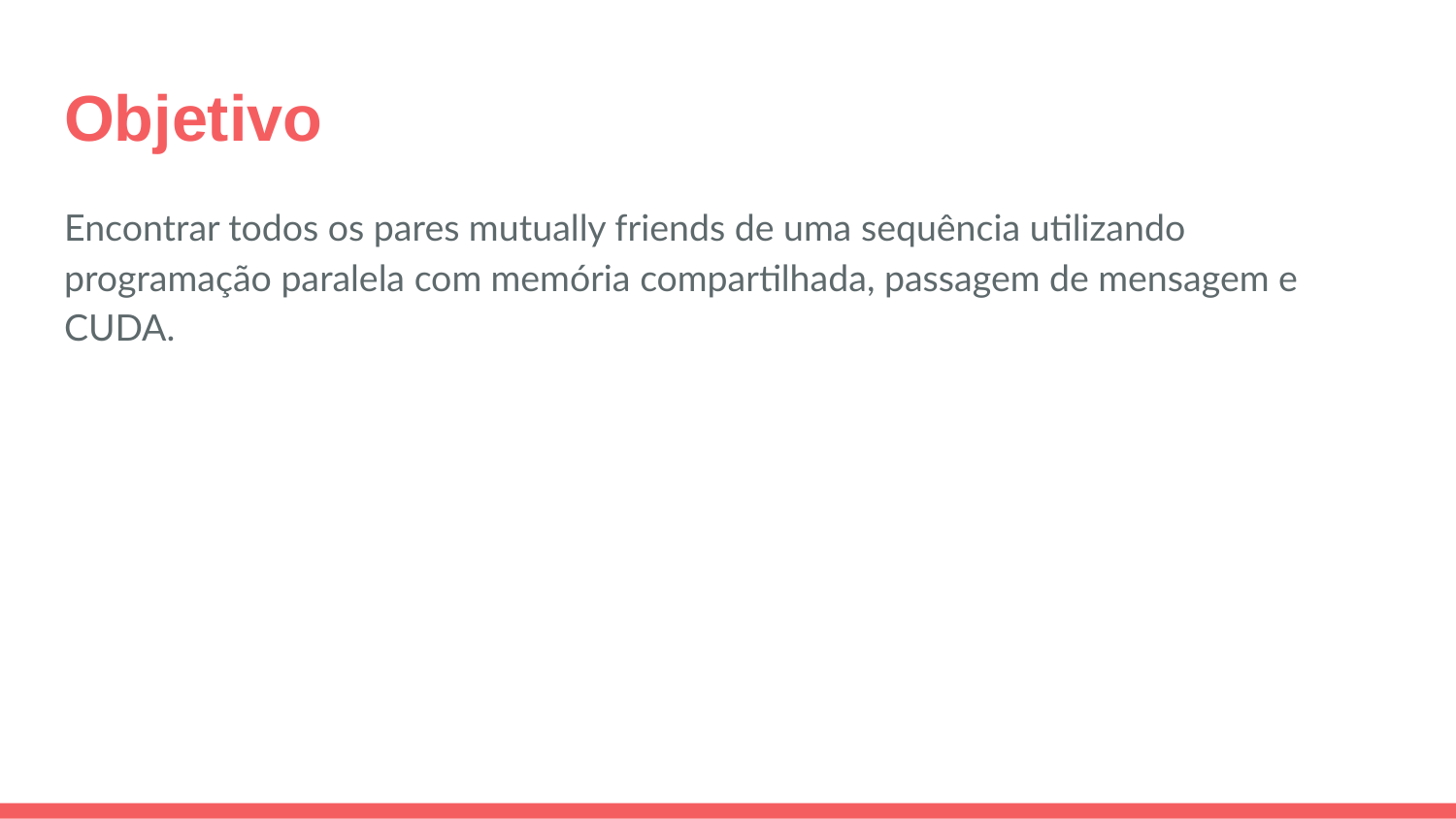

# Objetivo
Encontrar todos os pares mutually friends de uma sequência utilizando programação paralela com memória compartilhada, passagem de mensagem e CUDA.